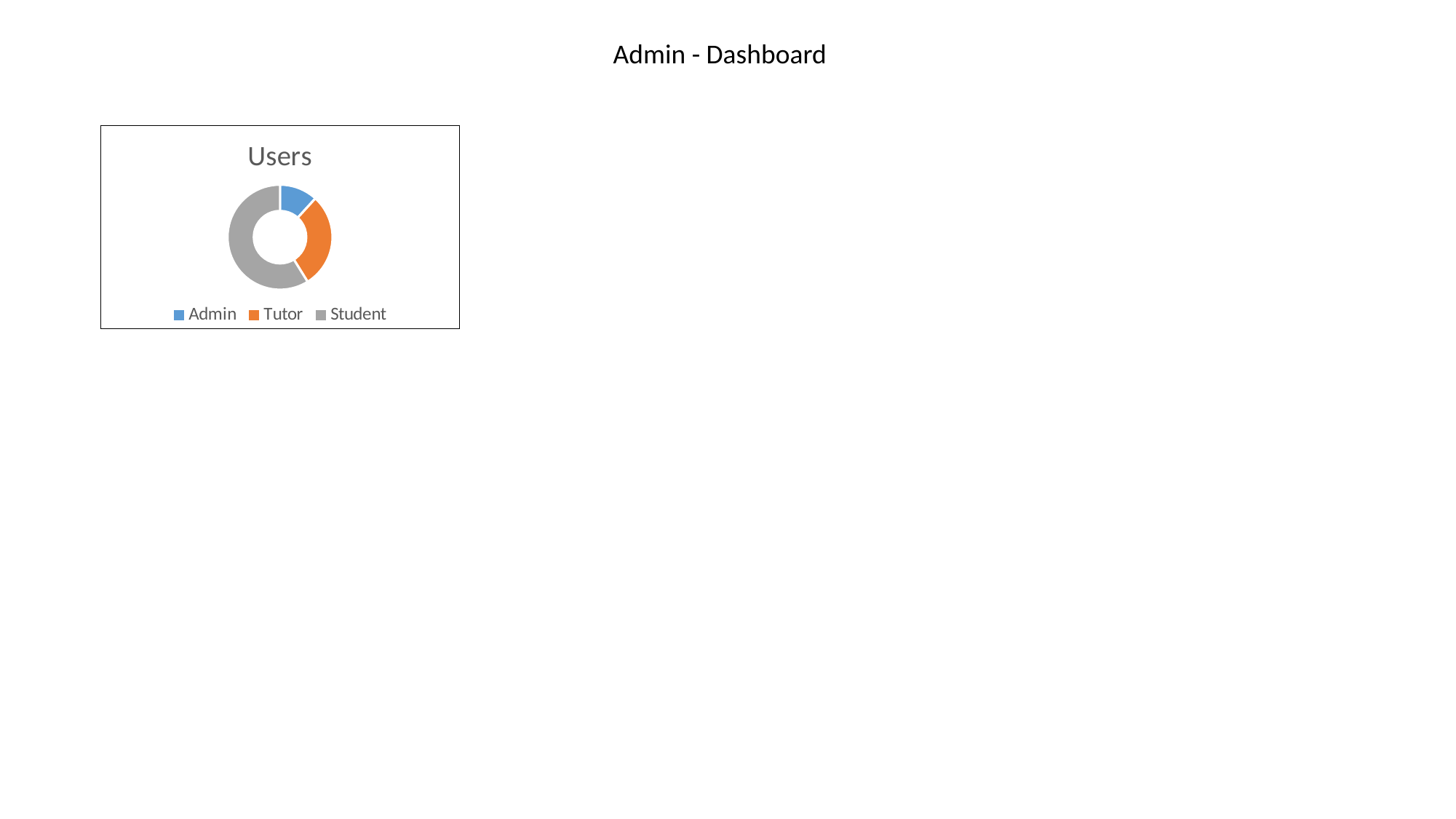

Admin - Dashboard

### Chart:

| Category | Users |
|---|---|
| Admin | 2.0 |
| Tutor | 5.0 |
| Student | 10.0 |